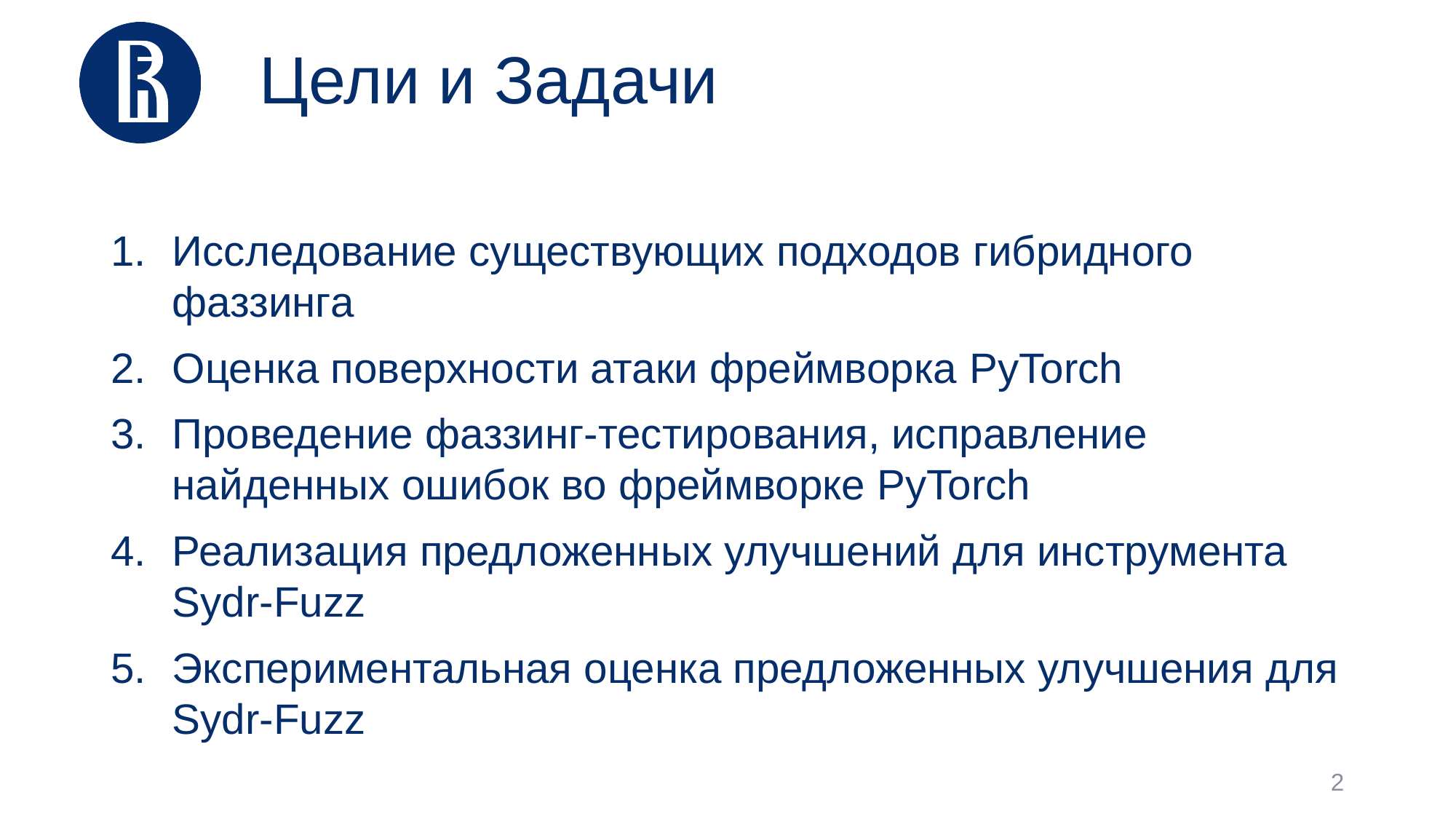

# Цели и Задачи
Исследование существующих подходов гибридного фаззинга
Оценка поверхности атаки фреймворка PyTorch
Проведение фаззинг-тестирования, исправление найденных ошибок во фреймворке PyTorch
Реализация предложенных улучшений для инструмента Sydr-Fuzz
Экспериментальная оценка предложенных улучшения для Sydr-Fuzz
2